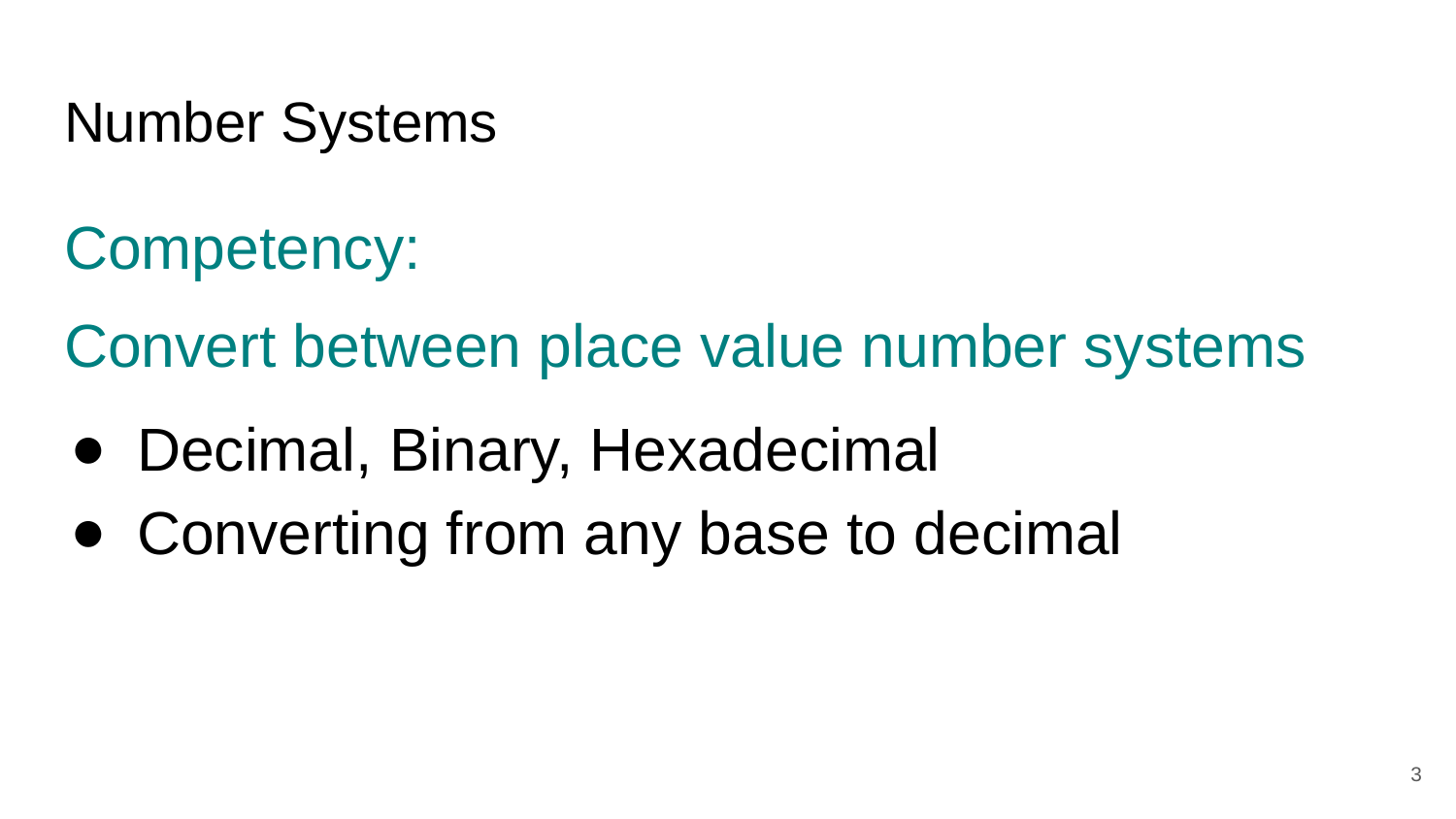

# Number Systems
Competency:
Convert between place value number systems
Decimal, Binary, Hexadecimal
Converting from any base to decimal

3